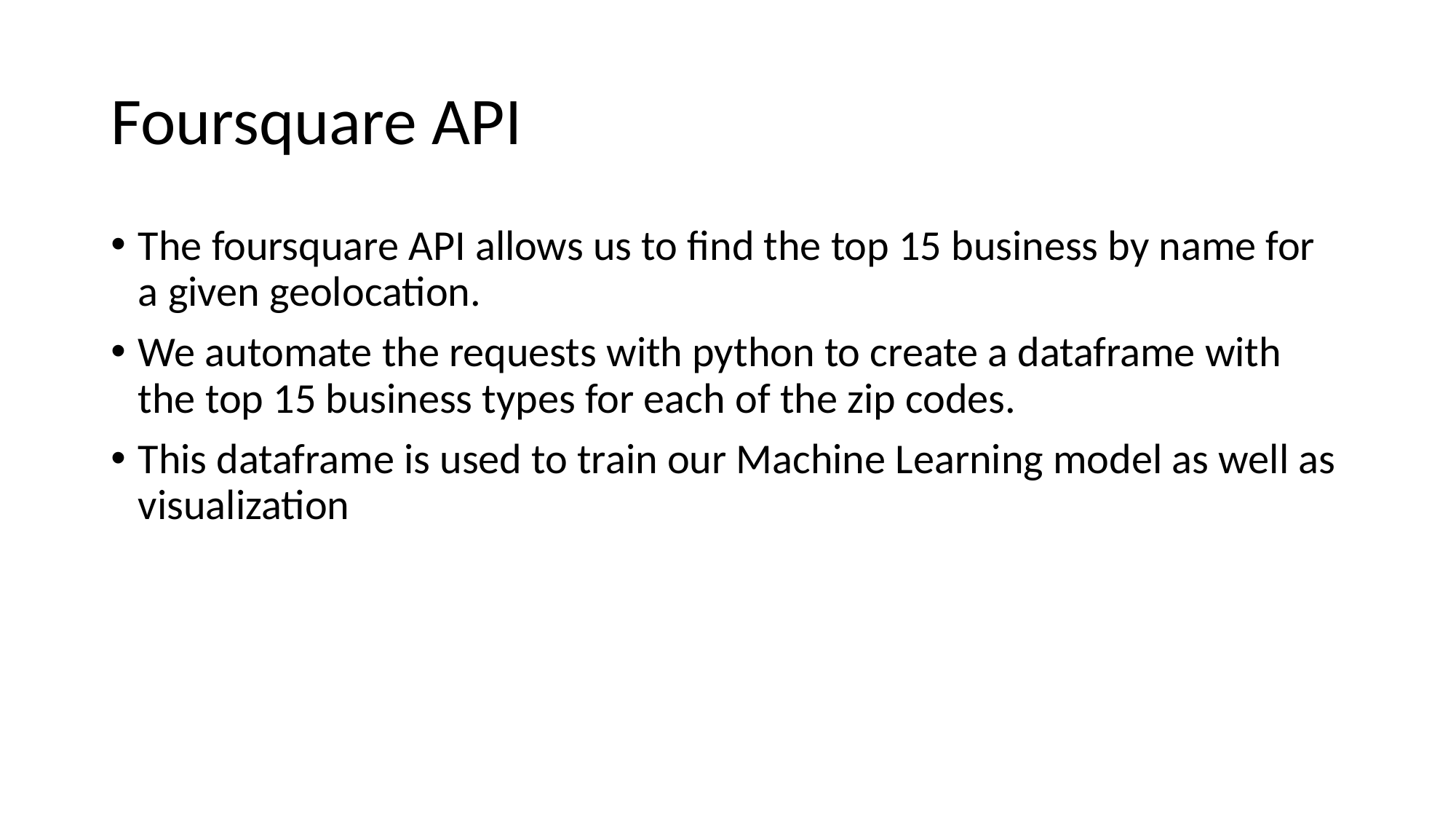

# Foursquare API
The foursquare API allows us to find the top 15 business by name for a given geolocation.
We automate the requests with python to create a dataframe with the top 15 business types for each of the zip codes.
This dataframe is used to train our Machine Learning model as well as visualization